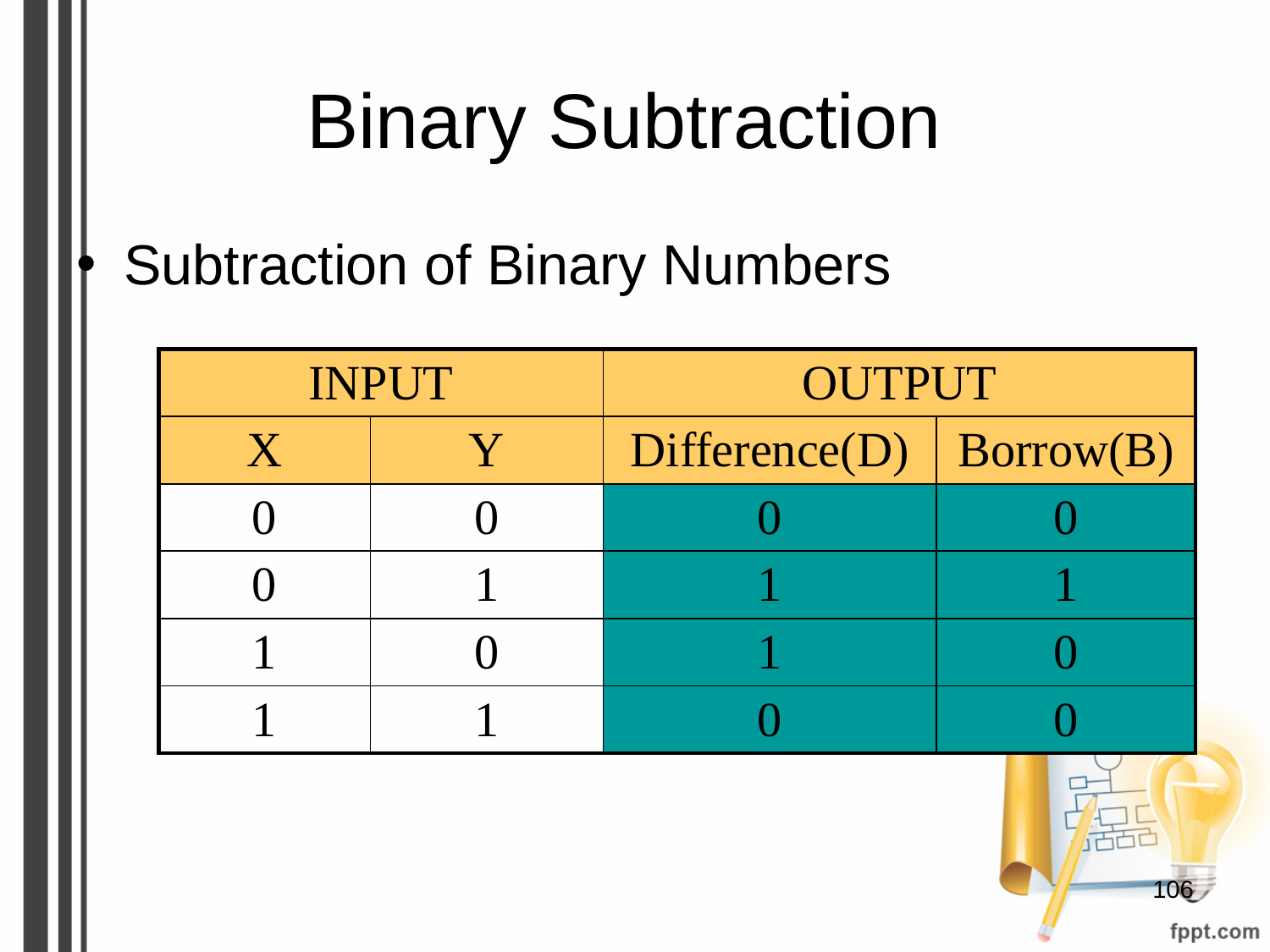

# Binary Subtraction
Subtraction of Binary Numbers
| INPUT |  | OUTPUT |  |
| --- | --- | --- | --- |
| X | Y | Difference(D) | Borrow(B) |
| 0 | 0 | 0 | 0 |
| 0 | 1 | 1 | 1 |
| 1 | 0 | 1 | 0 |
| 1 | 1 | 0 | 0 |
106